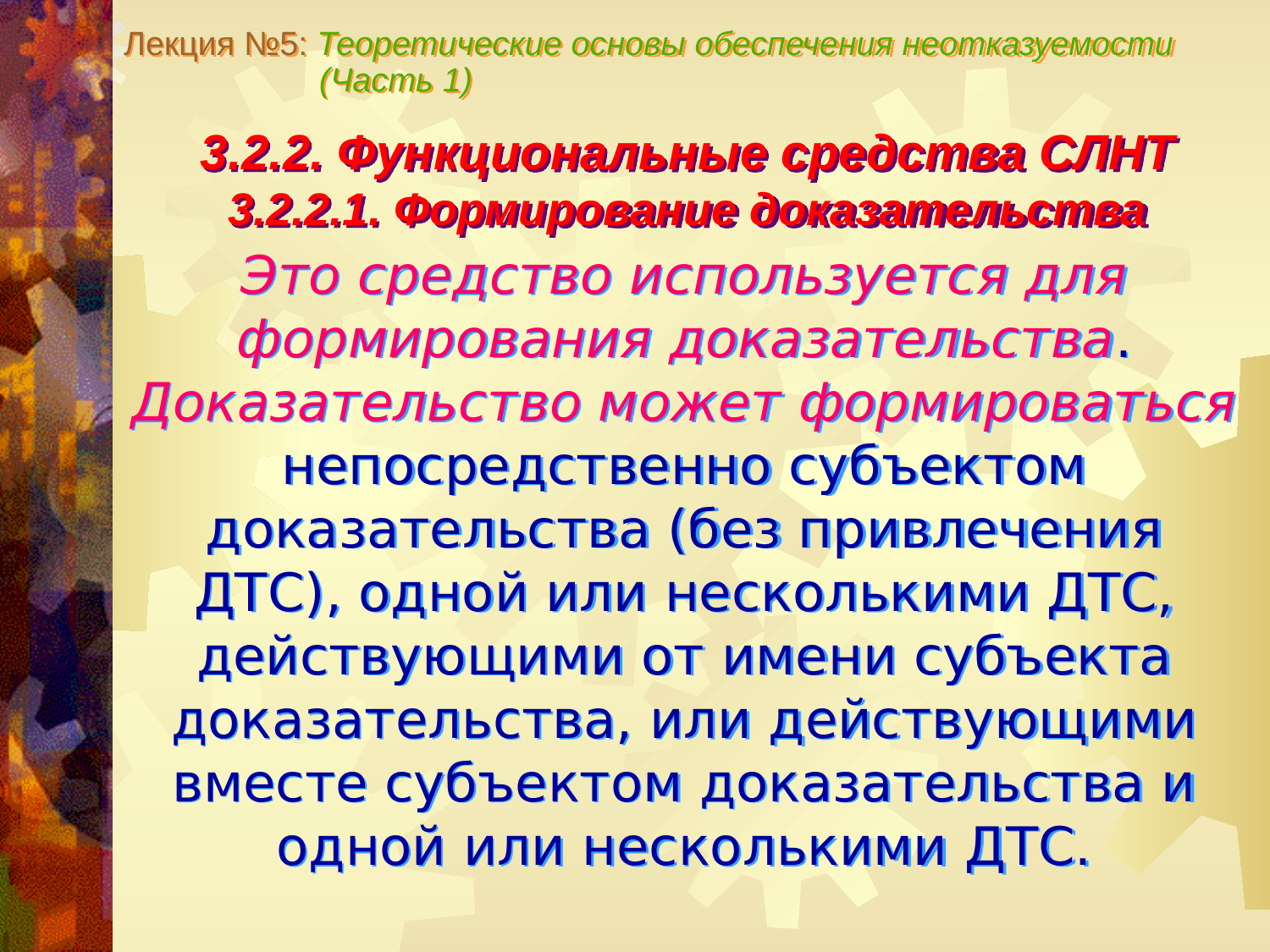

Лекция №5: Теоретические основы обеспечения неотказуемости
                       (Часть 1)
3.2.2. Функциональные средства СЛНТ
3.2.2.1. Формирование доказательства
Это средство используется для формирования доказательства. Доказательство может формироваться непосредственно субъектом доказательства (без привлечения ДТС), одной или несколькими ДТС, действующими от имени субъекта доказательства, или действующими вместе субъектом доказательства и одной или несколькими ДТС.